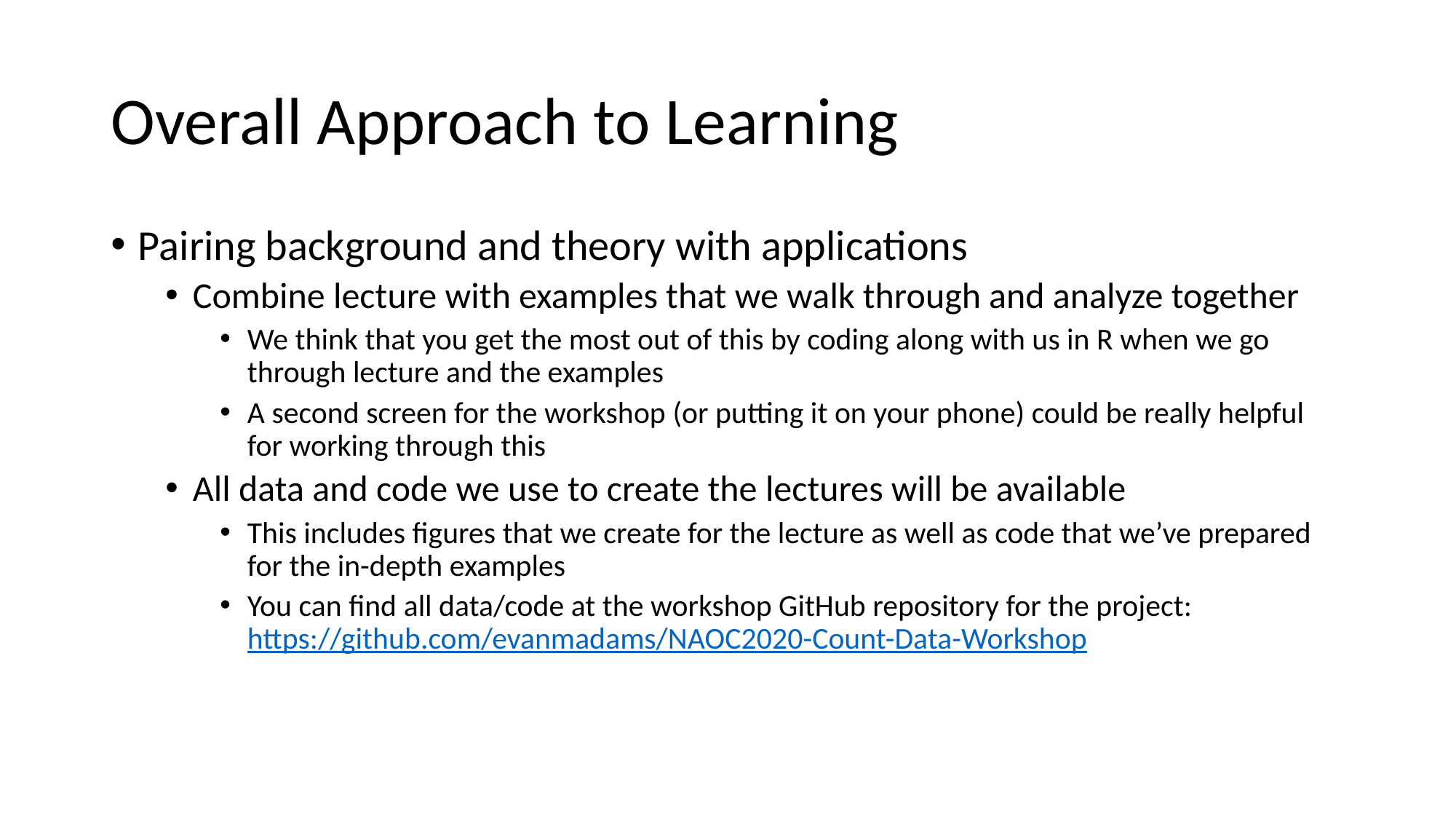

# Overall Approach to Learning
Pairing background and theory with applications
Combine lecture with examples that we walk through and analyze together
We think that you get the most out of this by coding along with us in R when we go through lecture and the examples
A second screen for the workshop (or putting it on your phone) could be really helpful for working through this
All data and code we use to create the lectures will be available
This includes figures that we create for the lecture as well as code that we’ve prepared for the in-depth examples
You can find all data/code at the workshop GitHub repository for the project: https://github.com/evanmadams/NAOC2020-Count-Data-Workshop